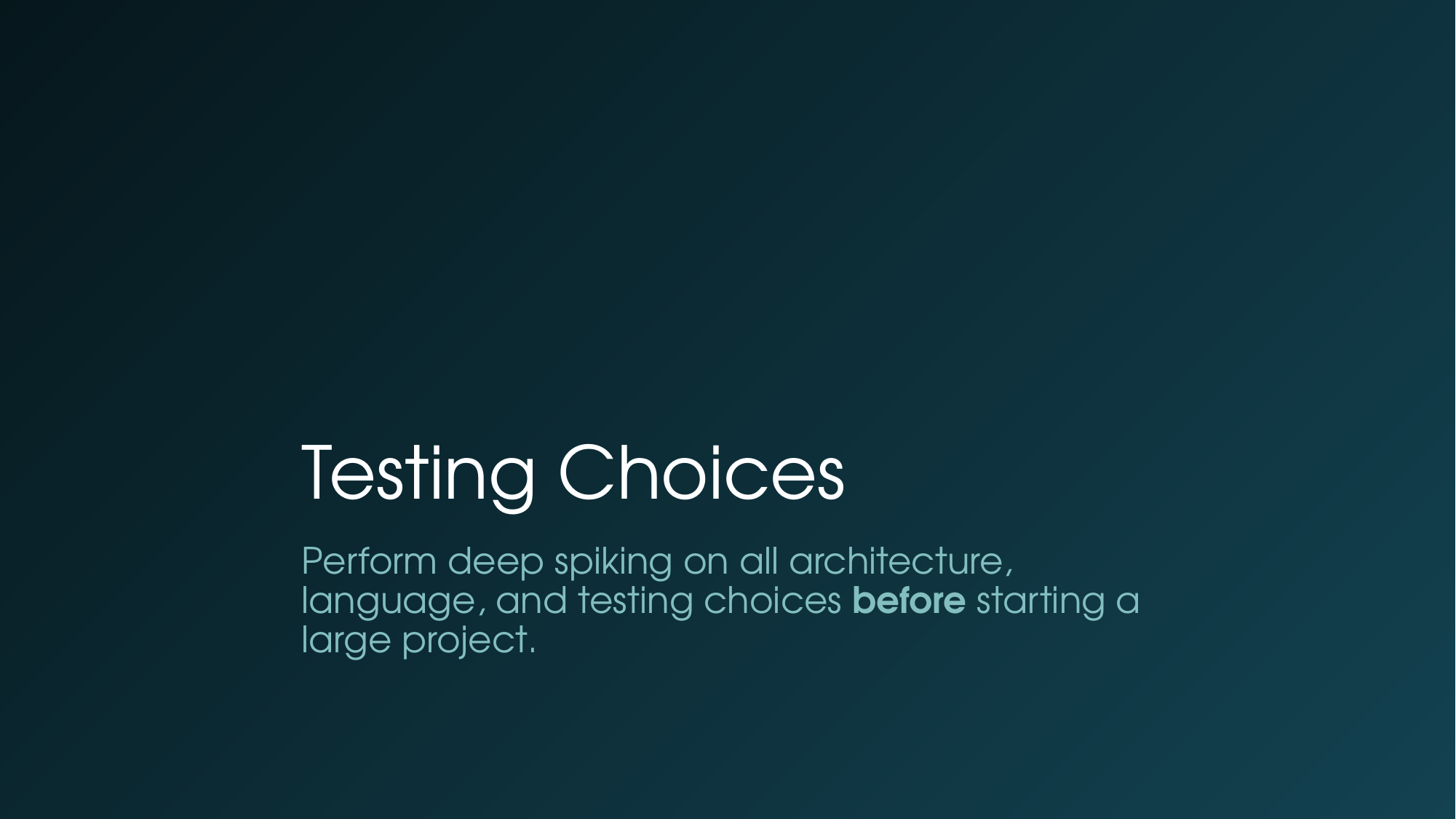

# Testing Choices
Perform deep spiking on all architecture, language, and testing choices before starting a large project.